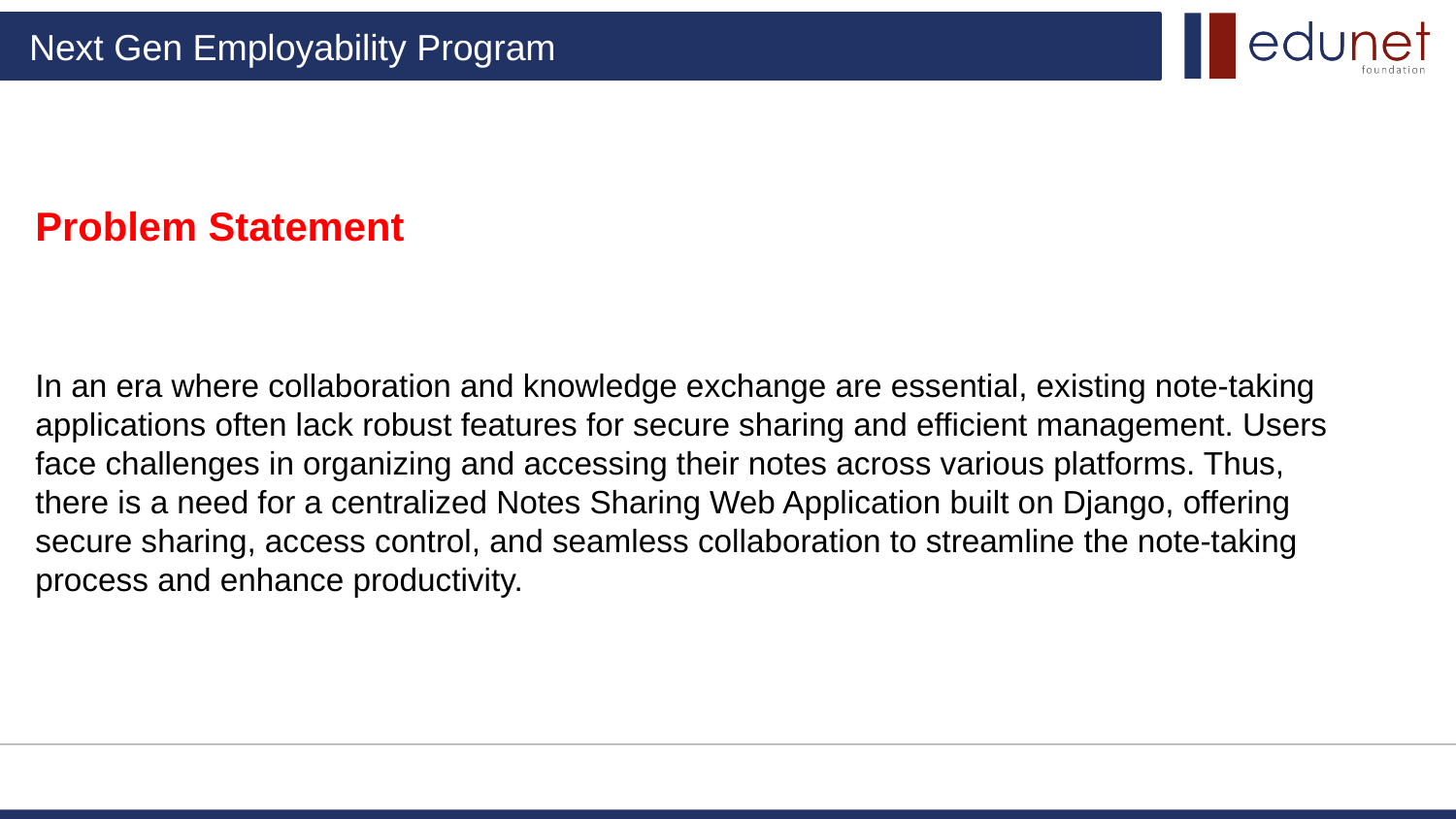

Problem Statement
In an era where collaboration and knowledge exchange are essential, existing note-taking applications often lack robust features for secure sharing and efficient management. Users face challenges in organizing and accessing their notes across various platforms. Thus, there is a need for a centralized Notes Sharing Web Application built on Django, offering secure sharing, access control, and seamless collaboration to streamline the note-taking process and enhance productivity.